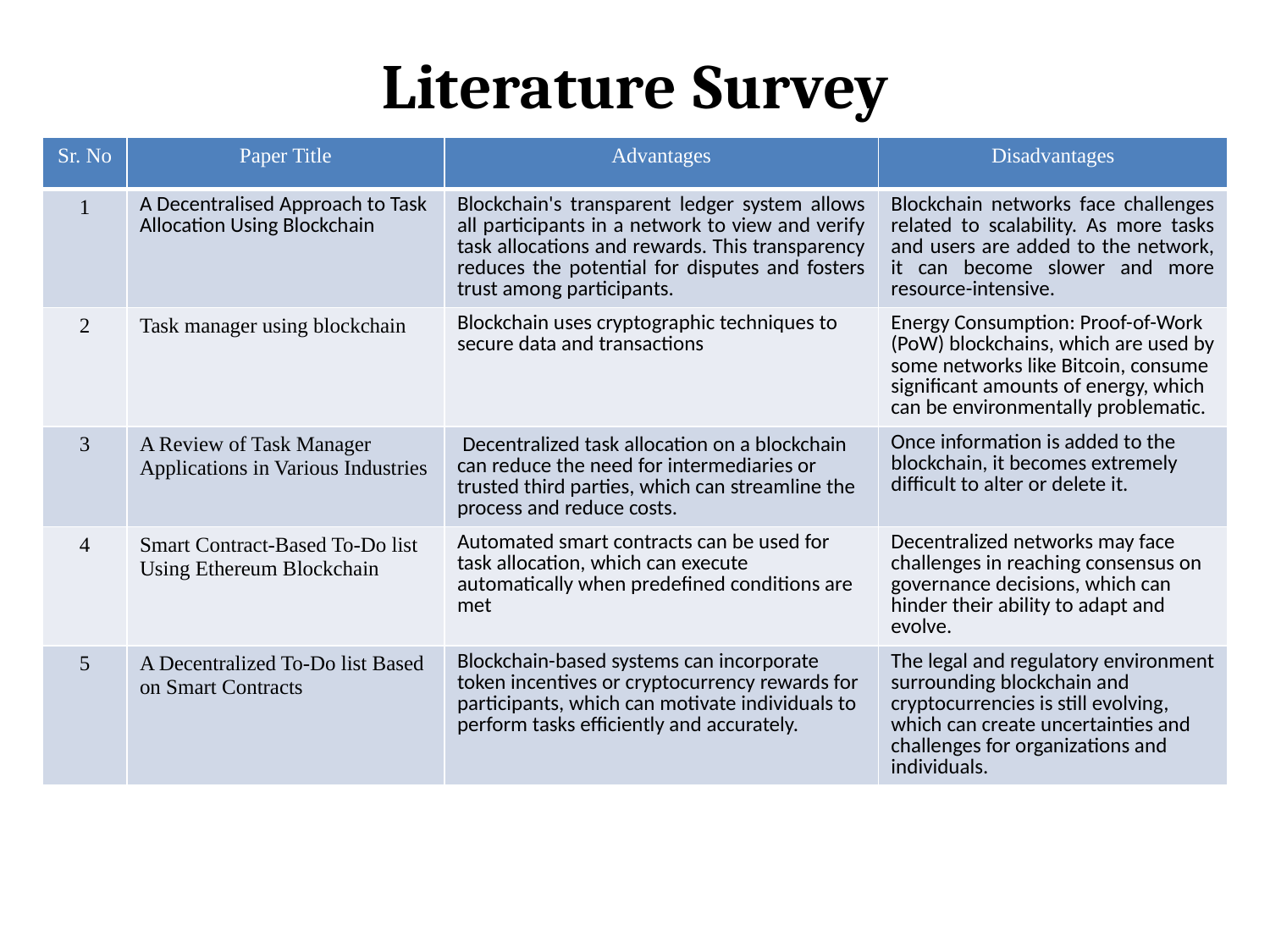

# Literature Survey
| Sr. No | Paper Title | Advantages | Disadvantages |
| --- | --- | --- | --- |
| 1 | A Decentralised Approach to Task Allocation Using Blockchain | Blockchain's transparent ledger system allows all participants in a network to view and verify task allocations and rewards. This transparency reduces the potential for disputes and fosters trust among participants. | Blockchain networks face challenges related to scalability. As more tasks and users are added to the network, it can become slower and more resource-intensive. |
| 2 | Task manager using blockchain | Blockchain uses cryptographic techniques to secure data and transactions | Energy Consumption: Proof-of-Work (PoW) blockchains, which are used by some networks like Bitcoin, consume significant amounts of energy, which can be environmentally problematic. |
| 3 | A Review of Task Manager Applications in Various Industries | Decentralized task allocation on a blockchain can reduce the need for intermediaries or trusted third parties, which can streamline the process and reduce costs. | Once information is added to the blockchain, it becomes extremely difficult to alter or delete it. |
| 4 | Smart Contract-Based To-Do list Using Ethereum Blockchain | Automated smart contracts can be used for task allocation, which can execute automatically when predefined conditions are met | Decentralized networks may face challenges in reaching consensus on governance decisions, which can hinder their ability to adapt and evolve. |
| 5 | A Decentralized To-Do list Based on Smart Contracts | Blockchain-based systems can incorporate token incentives or cryptocurrency rewards for participants, which can motivate individuals to perform tasks efficiently and accurately. | The legal and regulatory environment surrounding blockchain and cryptocurrencies is still evolving, which can create uncertainties and challenges for organizations and individuals. |